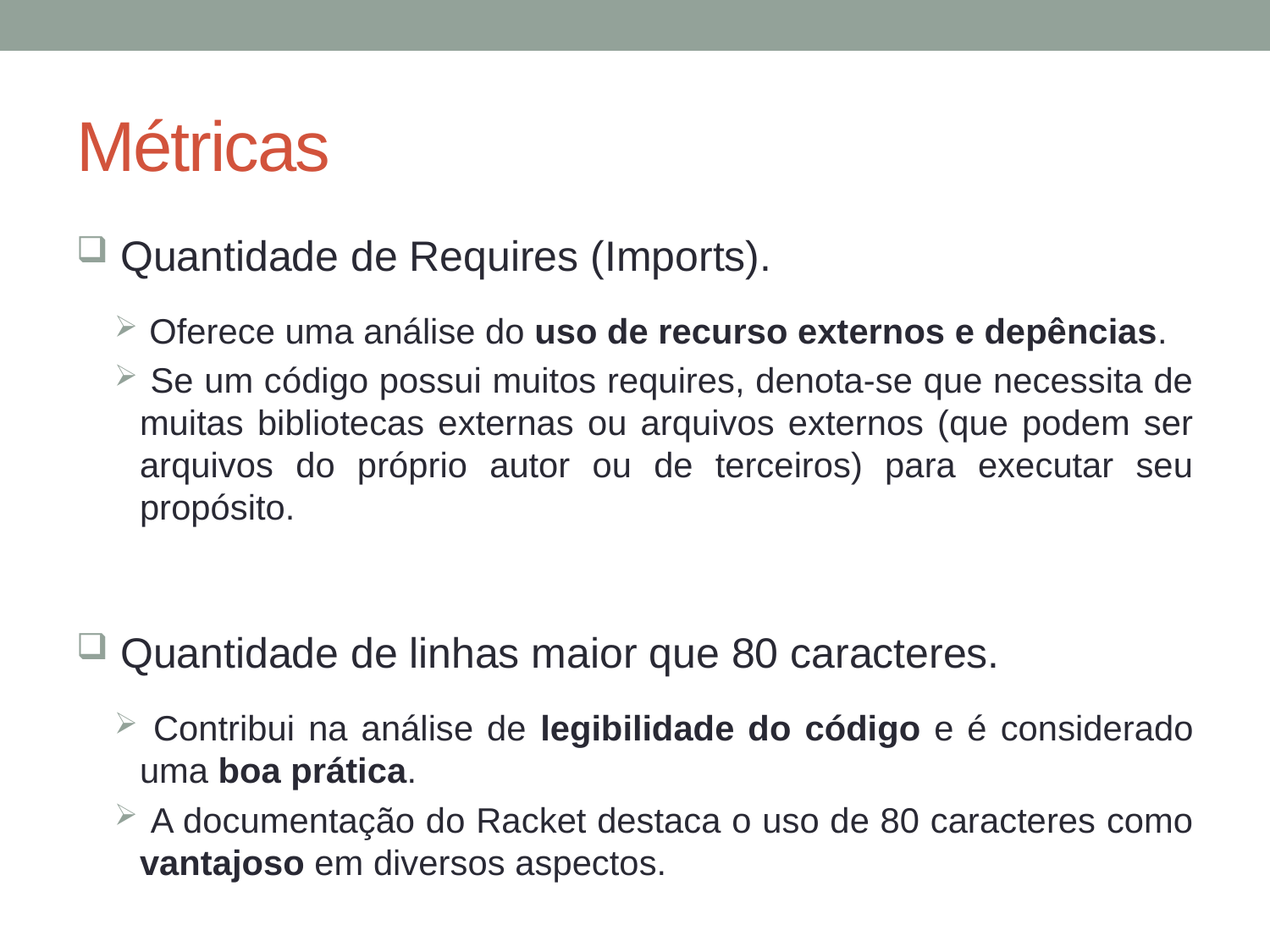

# Métricas
 Quantidade de Requires (Imports).

 Oferece uma análise do uso de recurso externos e depências.
 Se um código possui muitos requires, denota-se que necessita de muitas bibliotecas externas ou arquivos externos (que podem ser arquivos do próprio autor ou de terceiros) para executar seu propósito.

 Quantidade de linhas maior que 80 caracteres.

 Contribui na análise de legibilidade do código e é considerado uma boa prática.
 A documentação do Racket destaca o uso de 80 caracteres como vantajoso em diversos aspectos.